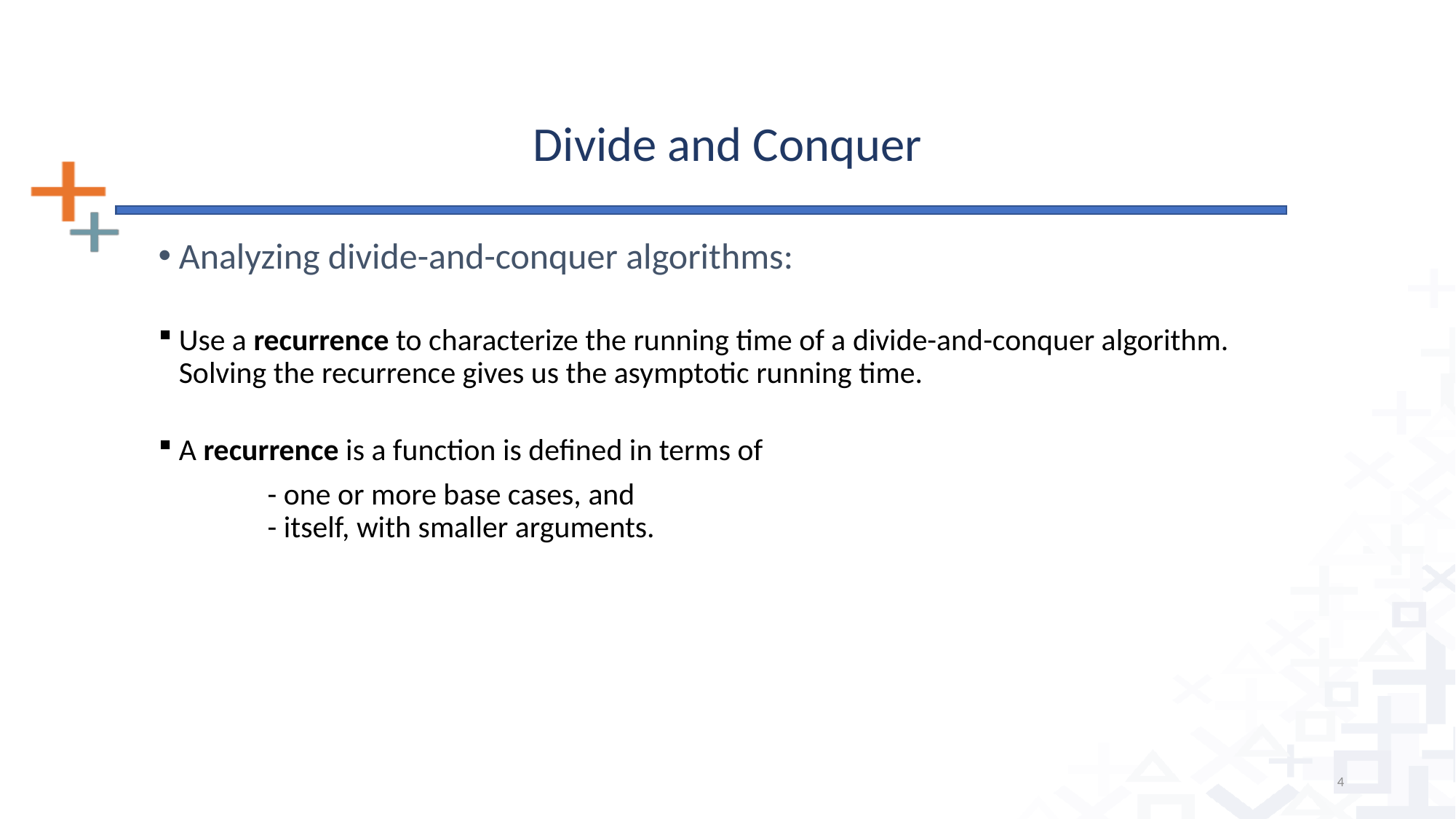

Divide and Conquer
Analyzing divide-and-conquer algorithms:
Use a recurrence to characterize the running time of a divide-and-conquer algorithm. Solving the recurrence gives us the asymptotic running time.
A recurrence is a function is defined in terms of
	- one or more base cases, and
	- itself, with smaller arguments.

4